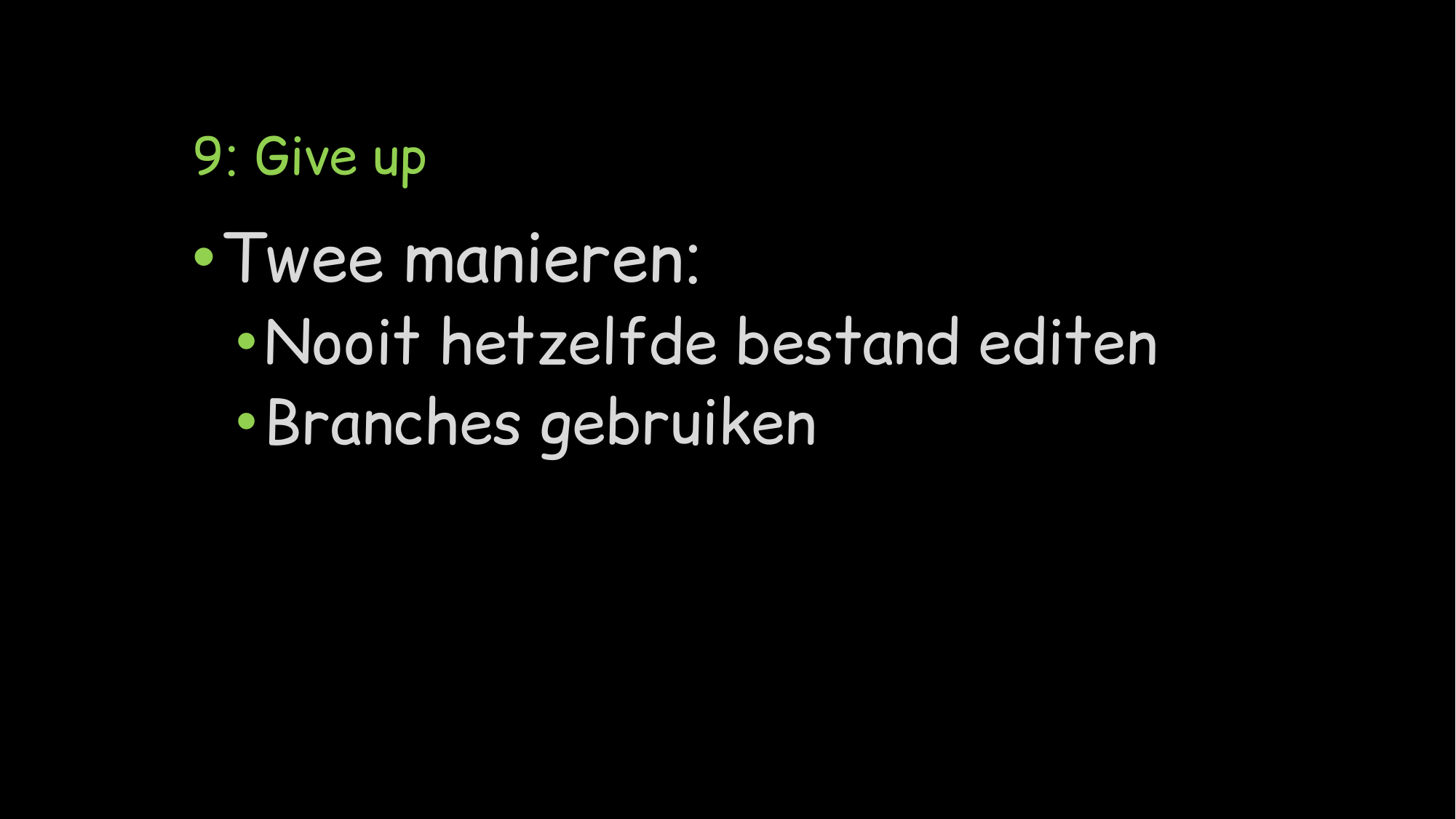

# 9: Give up
Twee manieren:
Nooit hetzelfde bestand editen
Branches gebruiken